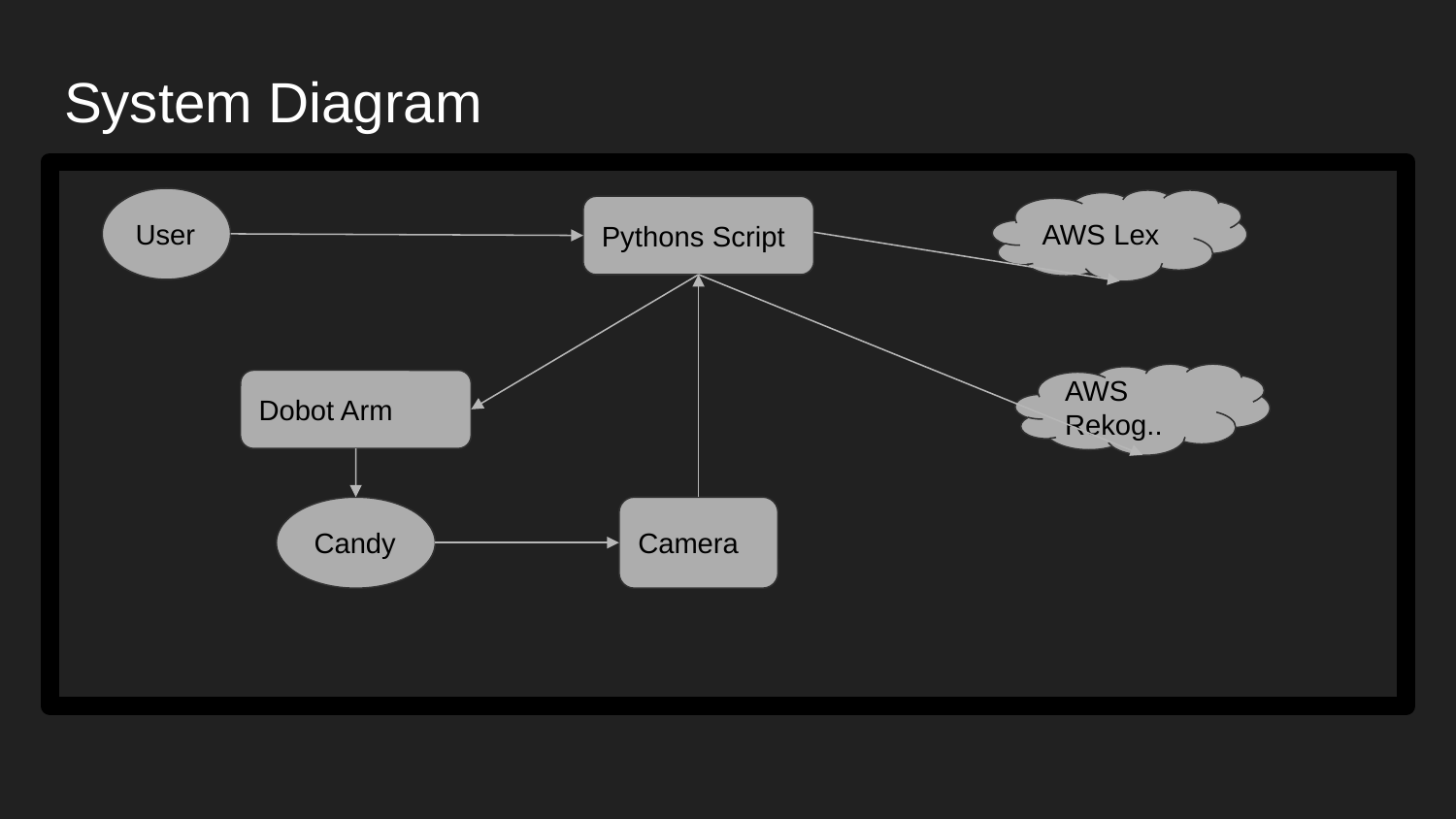

# System Diagram

User
AWS Lex
Pythons Script
AWS Rekog..
Dobot Arm
Candy
Camera